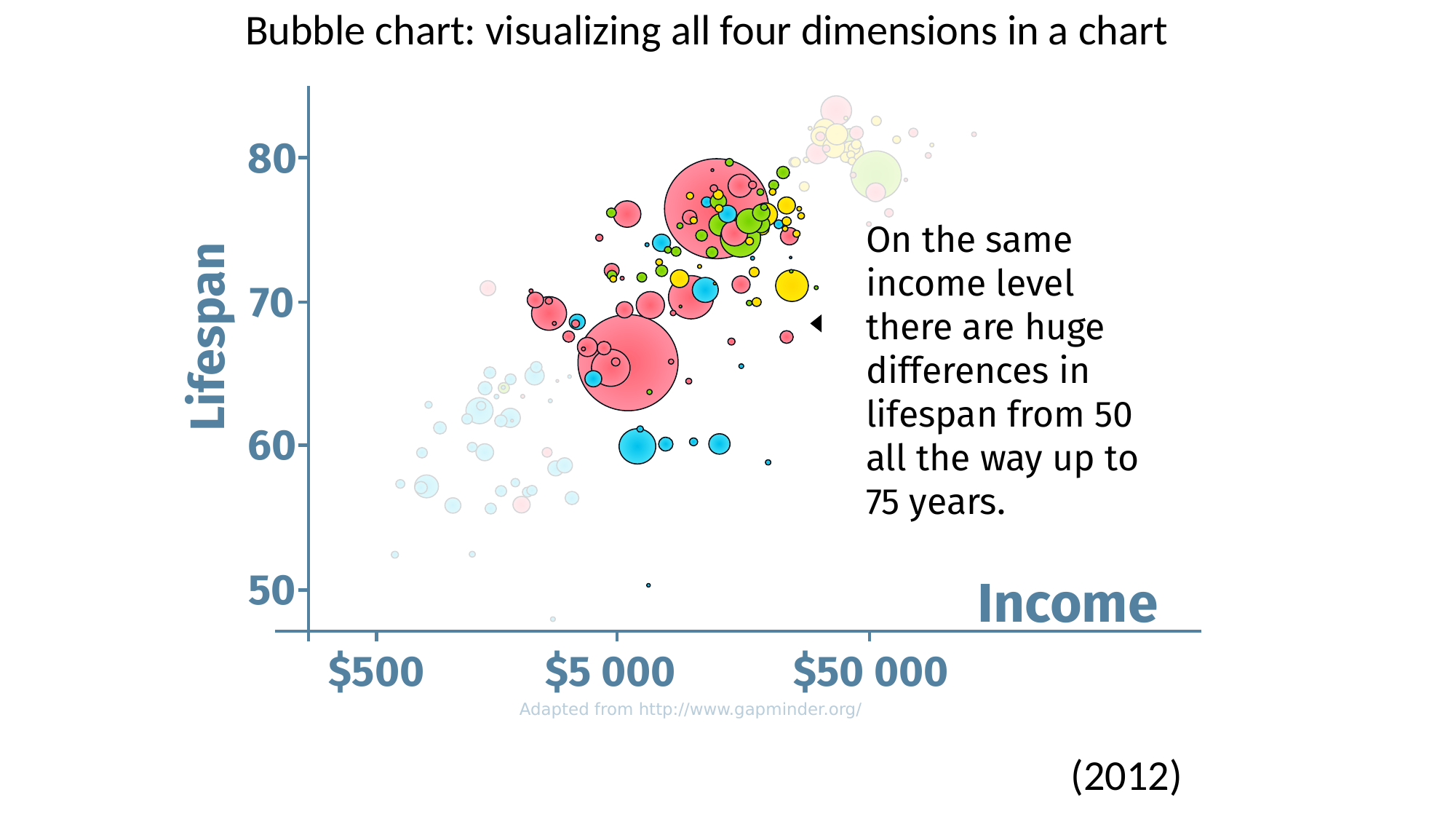

# Bubble chart: visualizing all four dimensions in a chart

80

On the same income level there are huge differences in lifespan from 50 all the way up to 75 years.

70

Lifespan

60

50

Income

$500
$5 000
$50 000
Adapted from http://www.gapminder.org/
(2012)